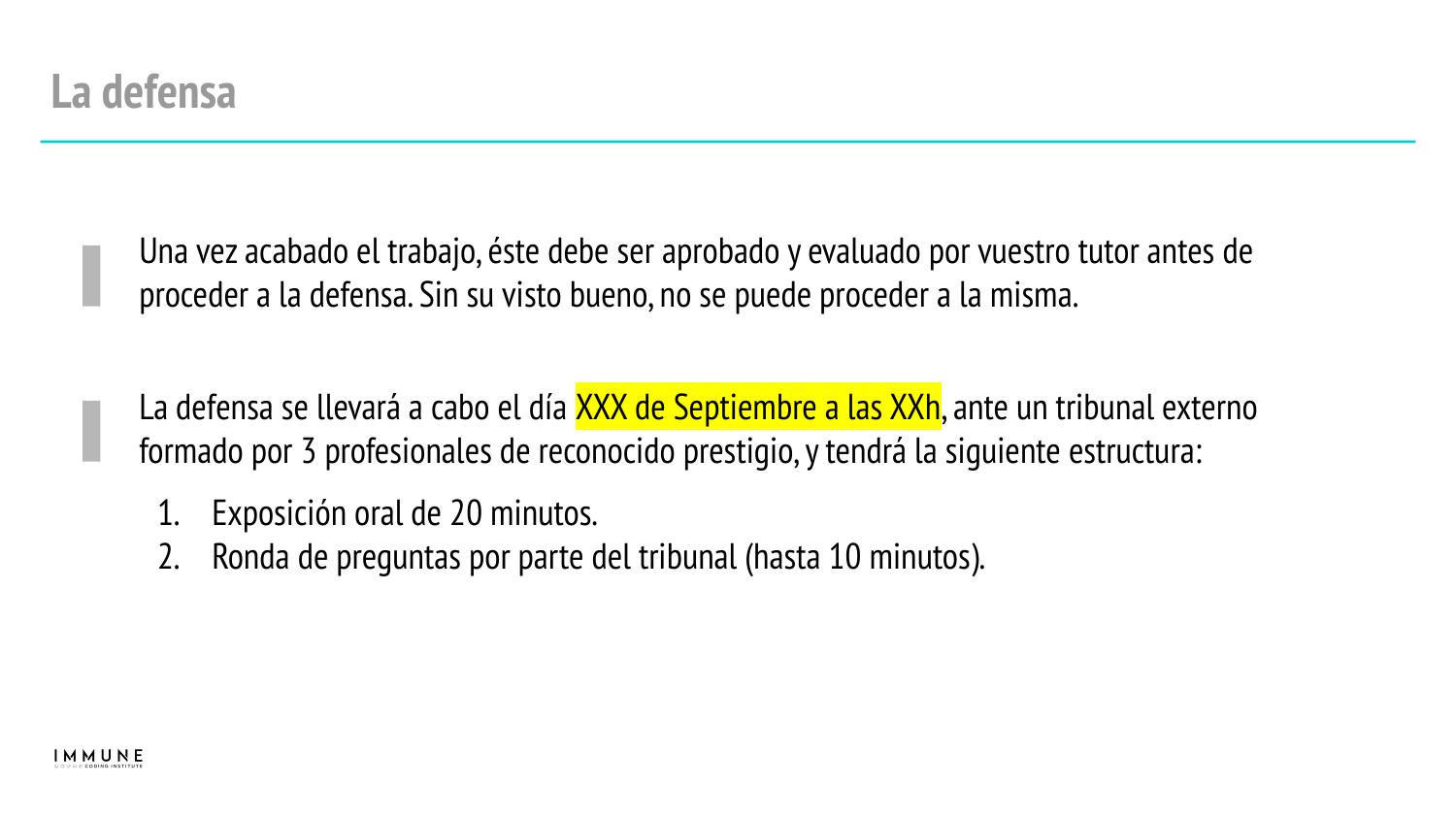

La defensa

Una vez acabado el trabajo, éste debe ser aprobado y evaluado por vuestro tutor antes de proceder a la defensa. Sin su visto bueno, no se puede proceder a la misma.

La defensa se llevará a cabo el día XXX de Septiembre a las XXh, ante un tribunal externo formado por 3 profesionales de reconocido prestigio, y tendrá la siguiente estructura:
Exposición oral de 20 minutos.
Ronda de preguntas por parte del tribunal (hasta 10 minutos).